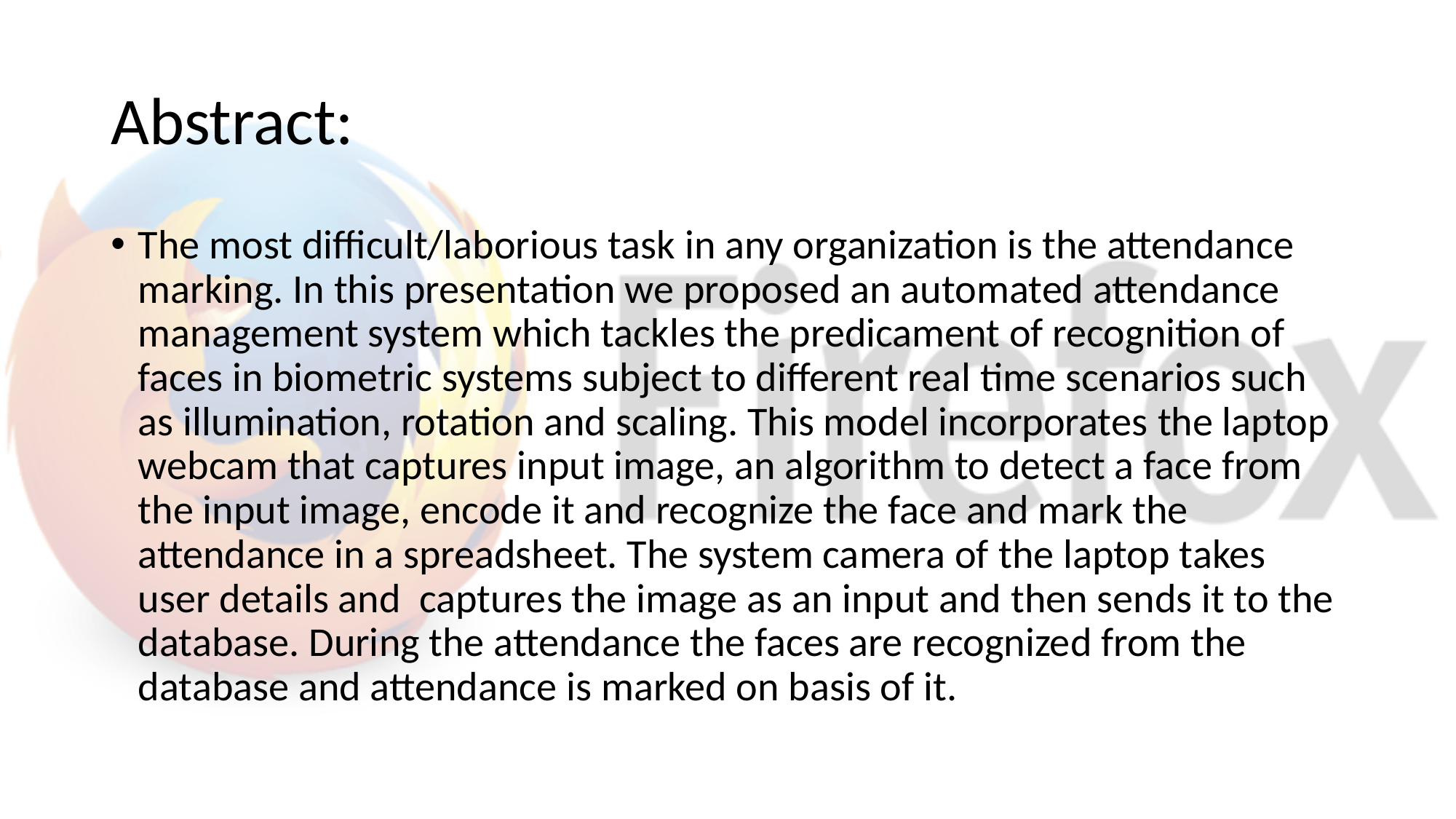

# Abstract:
The most difficult/laborious task in any organization is the attendance marking. In this presentation we proposed an automated attendance management system which tackles the predicament of recognition of faces in biometric systems subject to different real time scenarios such as illumination, rotation and scaling. This model incorporates the laptop webcam that captures input image, an algorithm to detect a face from the input image, encode it and recognize the face and mark the attendance in a spreadsheet. The system camera of the laptop takes user details and  captures the image as an input and then sends it to the database. During the attendance the faces are recognized from the database and attendance is marked on basis of it.